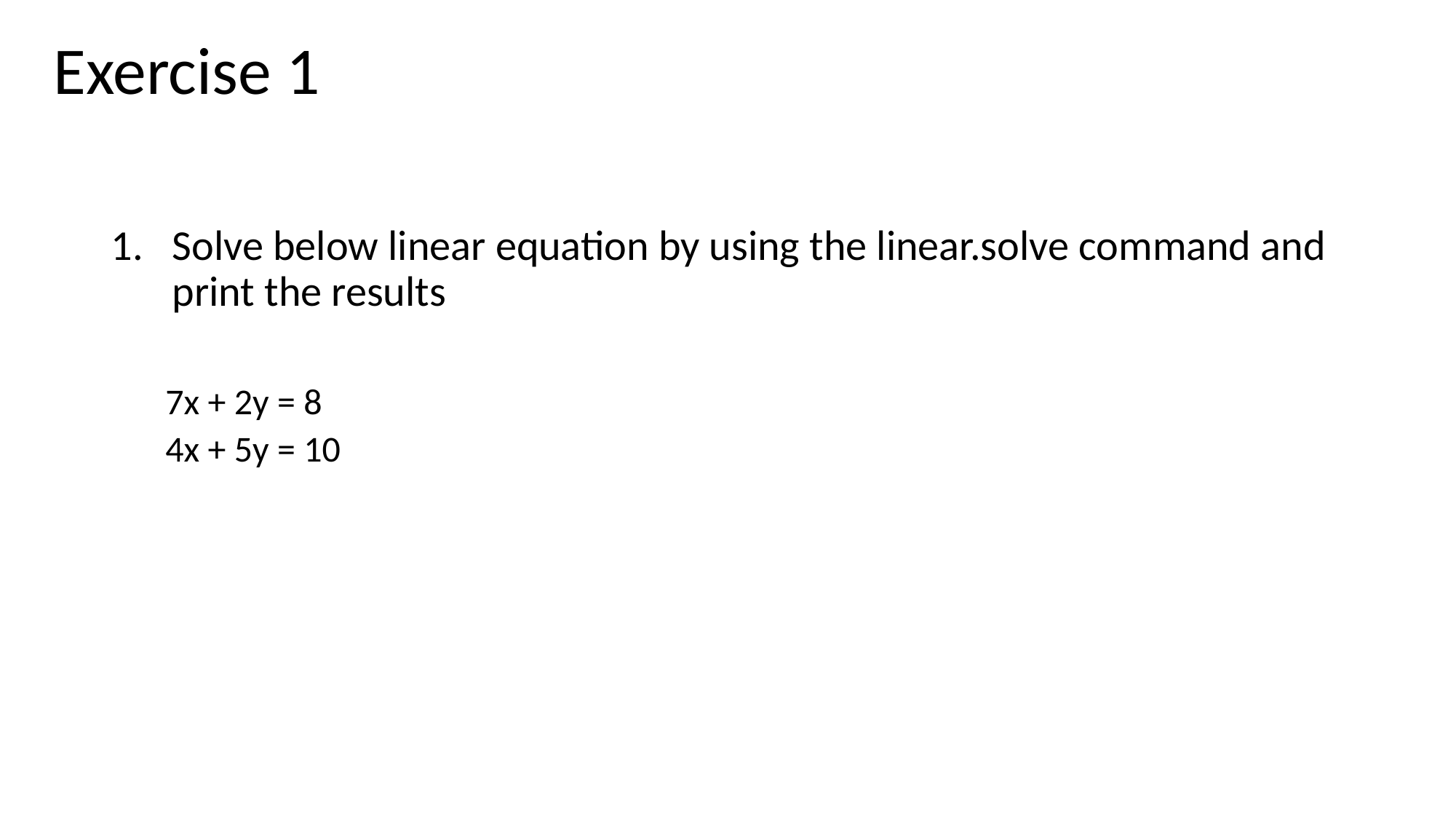

# Exercise 1
Solve below linear equation by using the linear.solve command and print the results

7x + 2y = 8
4x + 5y = 10